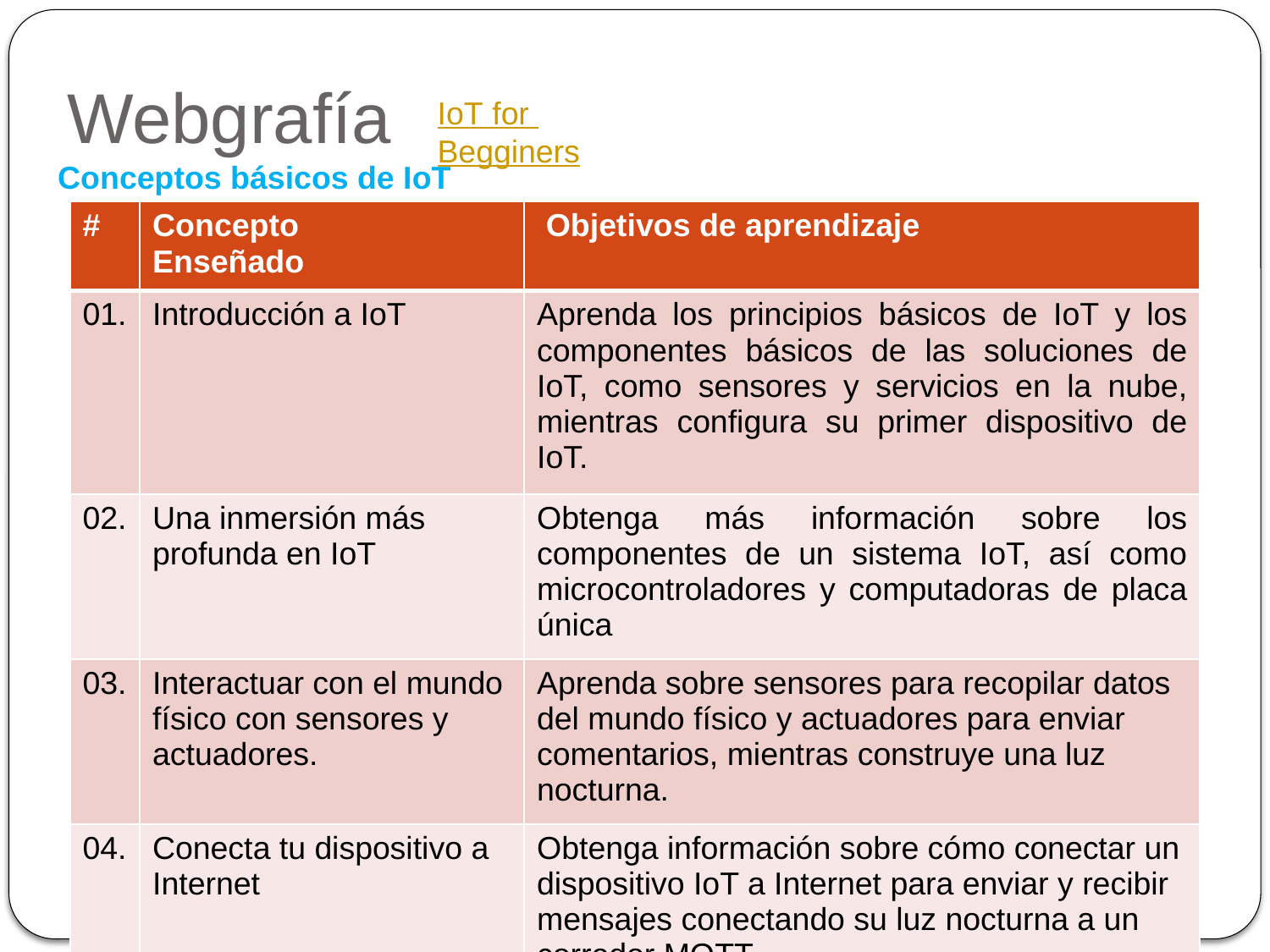

# Webgrafía
IoT for Begginers
Conceptos básicos de IoT
| # | Concepto Enseñado | Objetivos de aprendizaje |
| --- | --- | --- |
| 01. | Introducción a IoT | Aprenda los principios básicos de IoT y los componentes básicos de las soluciones de IoT, como sensores y servicios en la nube, mientras configura su primer dispositivo de IoT. |
| 02. | Una inmersión más profunda en IoT | Obtenga más información sobre los componentes de un sistema IoT, así como microcontroladores y computadoras de placa única |
| 03. | Interactuar con el mundo físico con sensores y actuadores. | Aprenda sobre sensores para recopilar datos del mundo físico y actuadores para enviar comentarios, mientras construye una luz nocturna. |
| 04. | Conecta tu dispositivo a Internet | Obtenga información sobre cómo conectar un dispositivo IoT a Internet para enviar y recibir mensajes conectando su luz nocturna a un corredor MQTT |